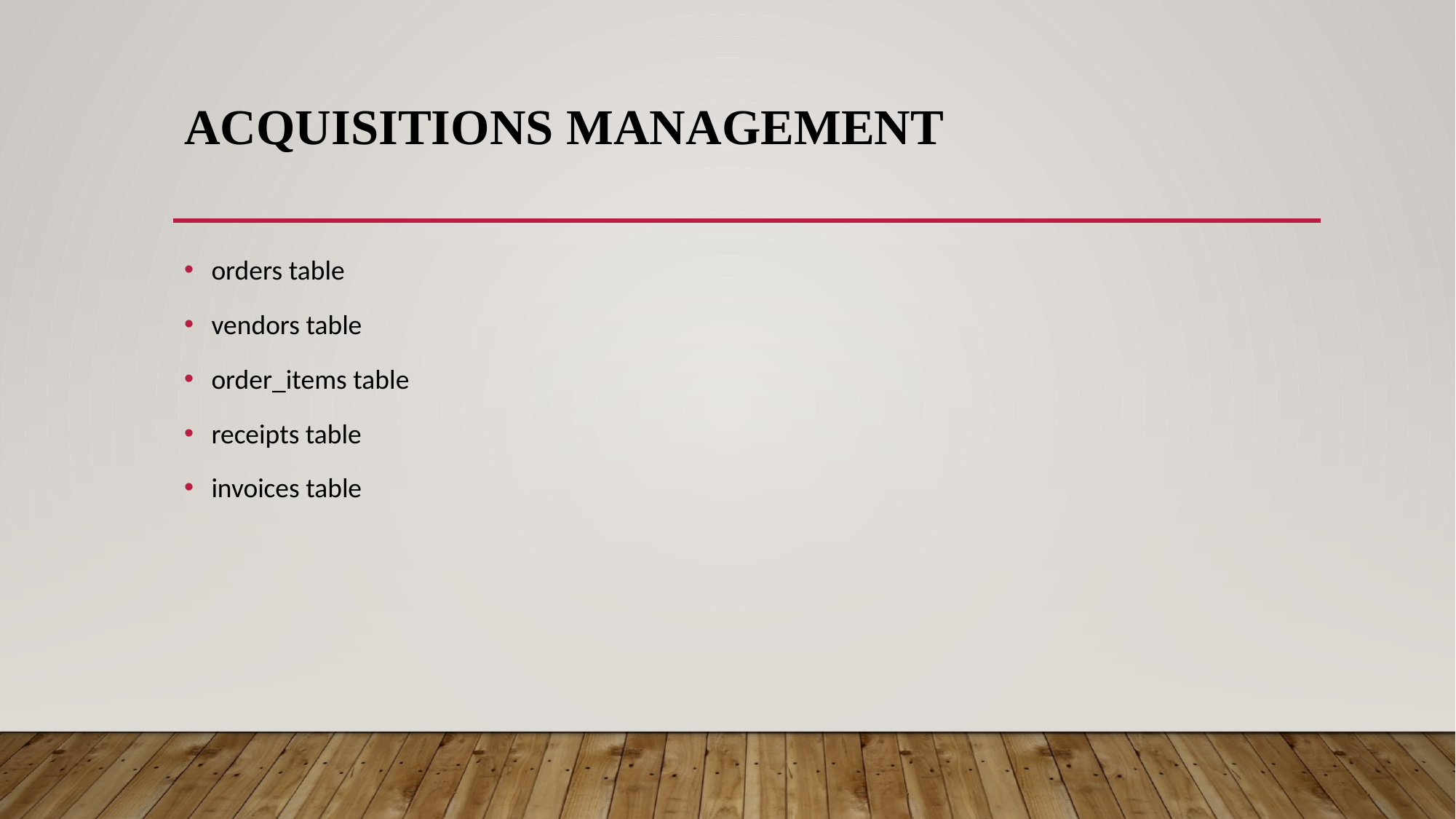

# Acquisitions Management
orders table
vendors table
order_items table
receipts table
invoices table